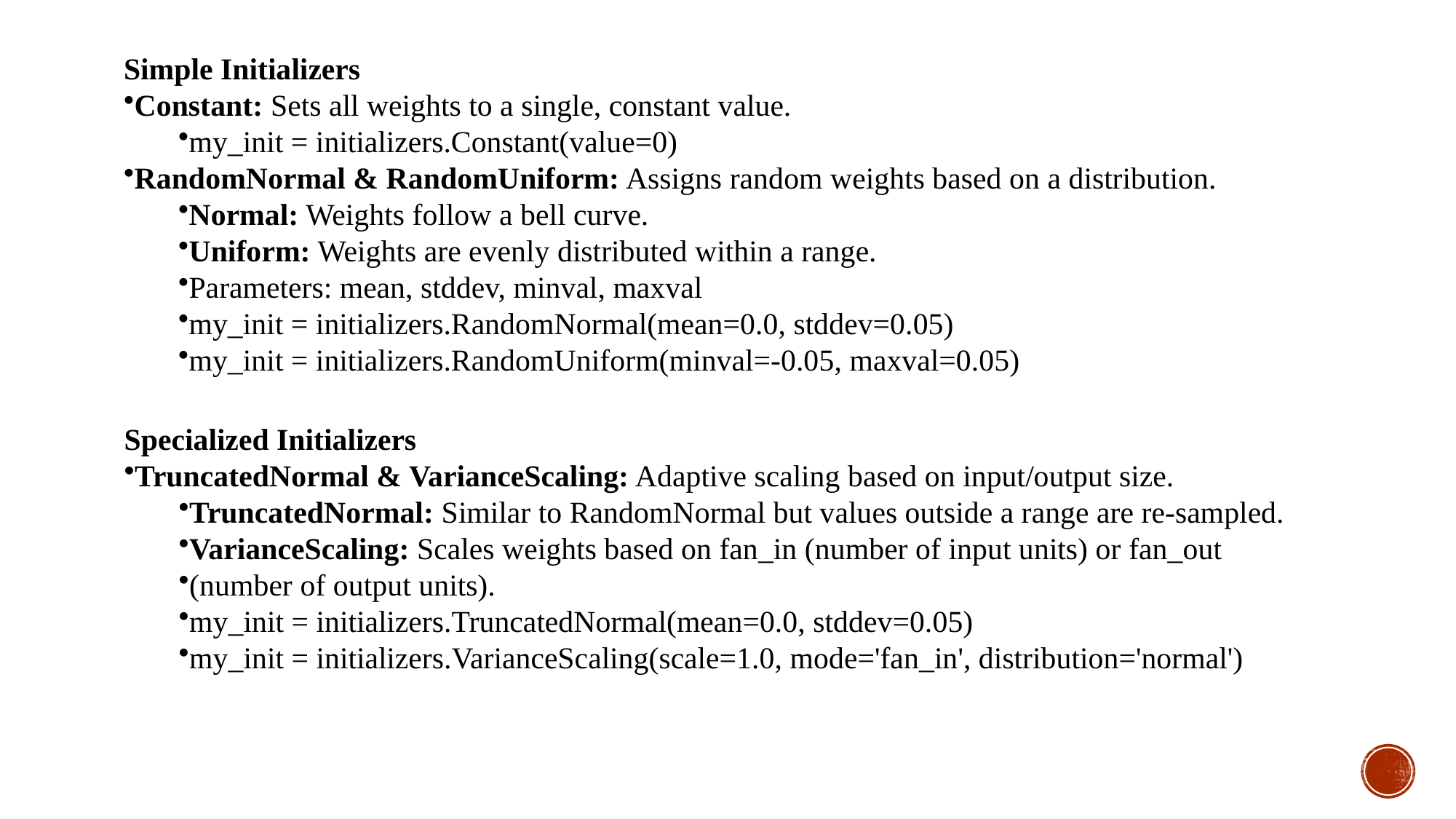

Simple Initializers
Constant: Sets all weights to a single, constant value.
my_init = initializers.Constant(value=0)
RandomNormal & RandomUniform: Assigns random weights based on a distribution.
Normal: Weights follow a bell curve.
Uniform: Weights are evenly distributed within a range.
Parameters: mean, stddev, minval, maxval
my_init = initializers.RandomNormal(mean=0.0, stddev=0.05)
my_init = initializers.RandomUniform(minval=-0.05, maxval=0.05)

Specialized Initializers
TruncatedNormal & VarianceScaling: Adaptive scaling based on input/output size.
TruncatedNormal: Similar to RandomNormal but values outside a range are re-sampled.
VarianceScaling: Scales weights based on fan_in (number of input units) or fan_out
(number of output units).
my_init = initializers.TruncatedNormal(mean=0.0, stddev=0.05)
my_init = initializers.VarianceScaling(scale=1.0, mode='fan_in', distribution='normal')